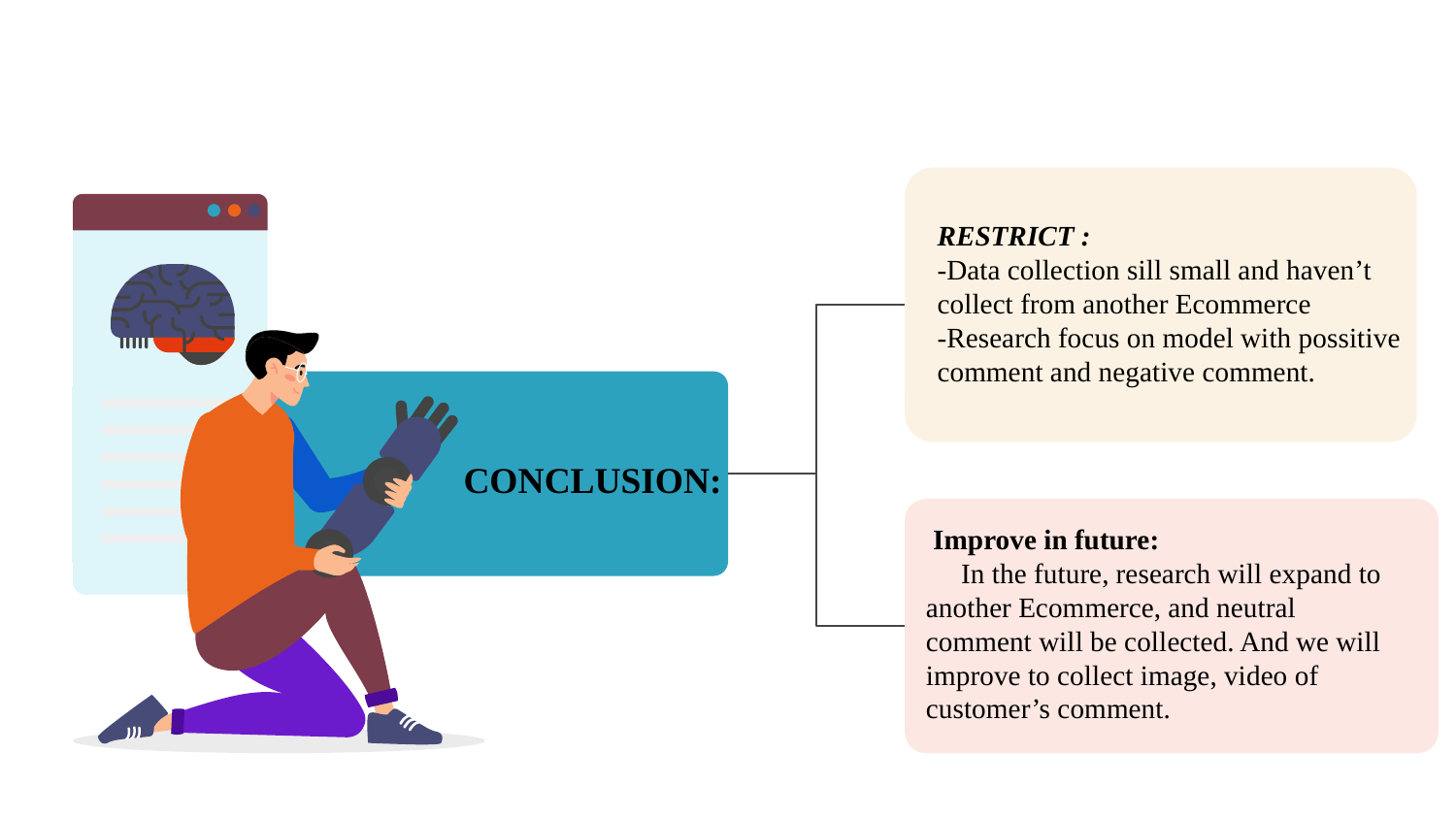

RESTRICT :
-Data collection sill small and haven’t collect from another Ecommerce
-Research focus on model with possitive comment and negative comment.

CONCLUSION:

 Improve in future:
     In the future, research will expand to another Ecommerce, and neutral comment will be collected. And we will improve to collect image, video of customer’s comment.